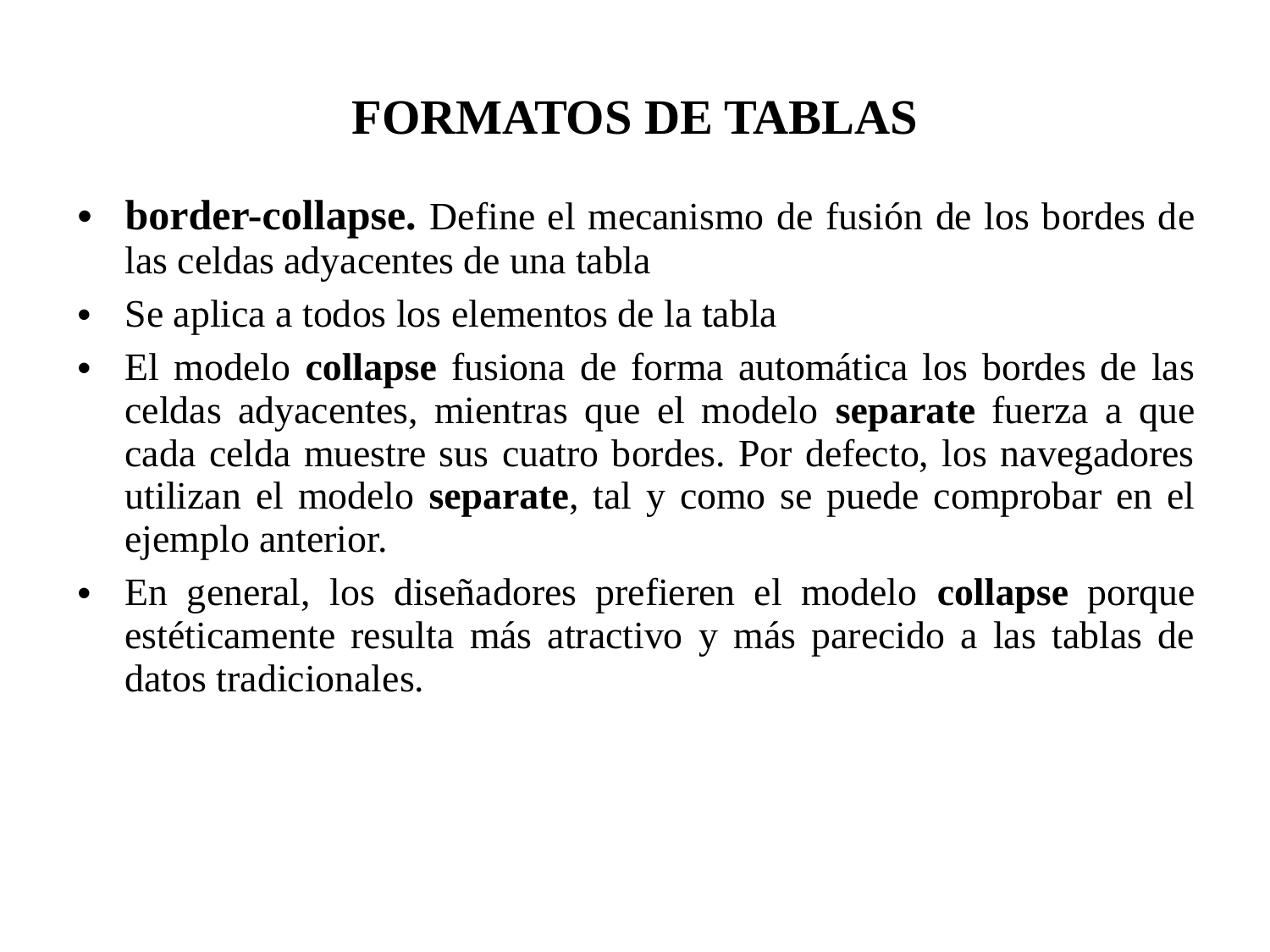

FORMATOS DE TABLAS
border-collapse. Define el mecanismo de fusión de los bordes de las celdas adyacentes de una tabla
Se aplica a todos los elementos de la tabla
El modelo collapse fusiona de forma automática los bordes de las celdas adyacentes, mientras que el modelo separate fuerza a que cada celda muestre sus cuatro bordes. Por defecto, los navegadores utilizan el modelo separate, tal y como se puede comprobar en el ejemplo anterior.
En general, los diseñadores prefieren el modelo collapse porque estéticamente resulta más atractivo y más parecido a las tablas de datos tradicionales.